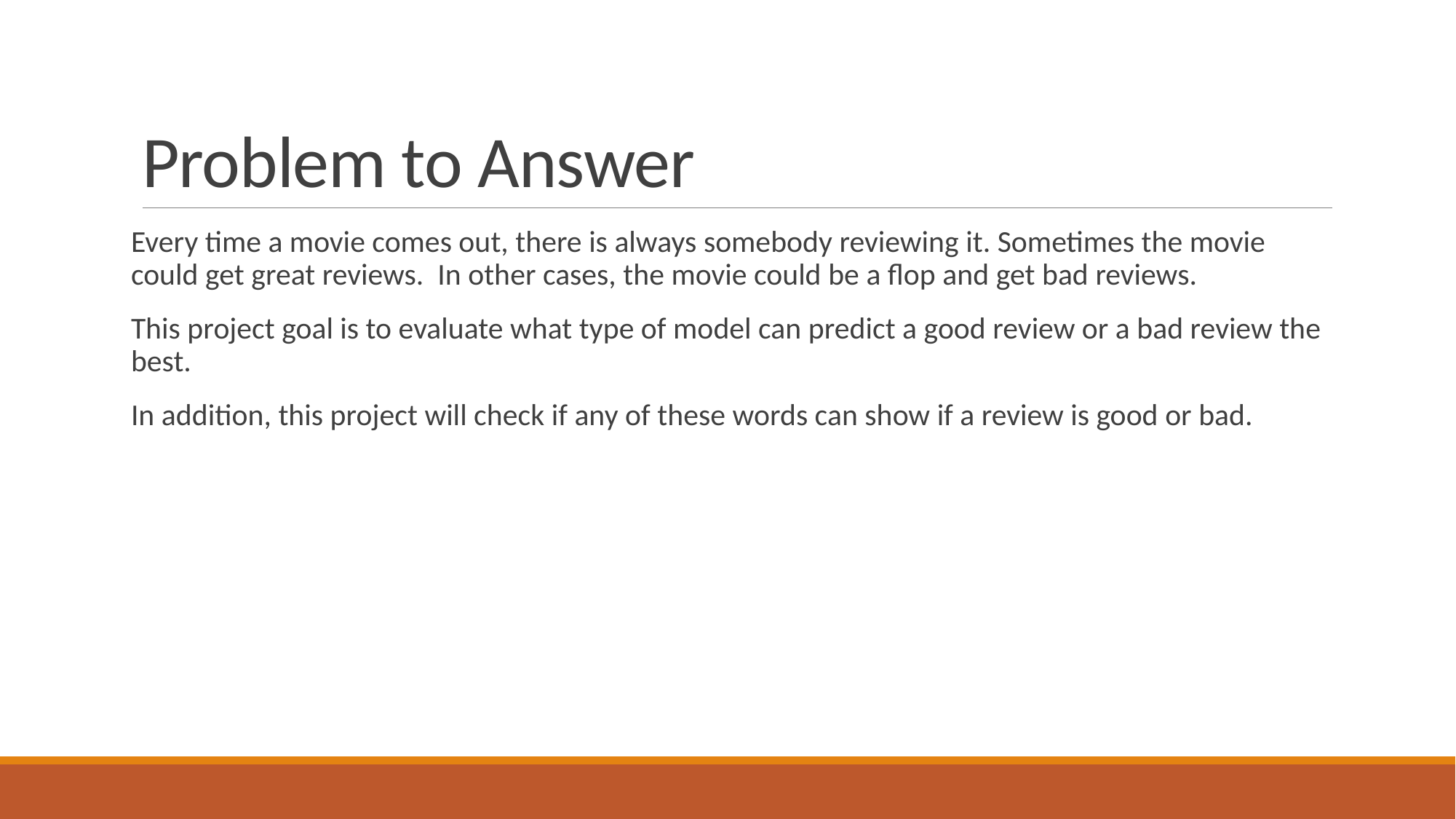

# Problem to Answer
Every time a movie comes out, there is always somebody reviewing it. Sometimes the movie could get great reviews.  In other cases, the movie could be a flop and get bad reviews.
This project goal is to evaluate what type of model can predict a good review or a bad review the best.
In addition, this project will check if any of these words can show if a review is good or bad.